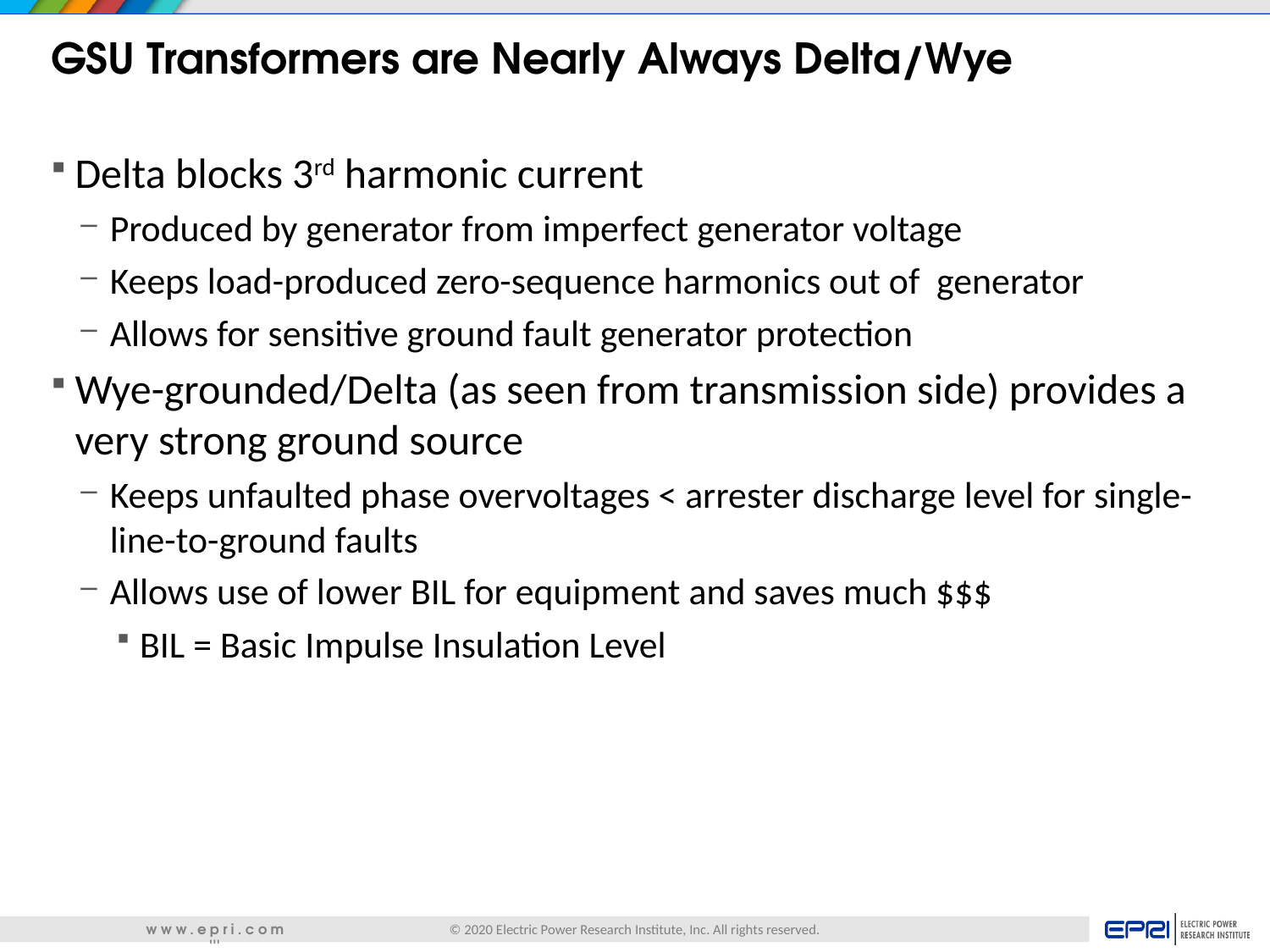

# GSU Transformers are Nearly Always Delta/Wye
Delta blocks 3rd harmonic current
Produced by generator from imperfect generator voltage
Keeps load-produced zero-sequence harmonics out of  generator
Allows for sensitive ground fault generator protection
Wye-grounded/Delta (as seen from transmission side) provides a very strong ground source
Keeps unfaulted phase overvoltages < arrester discharge level for single-line-to-ground faults
Allows use of lower BIL for equipment and saves much $$$
BIL = Basic Impulse Insulation Level